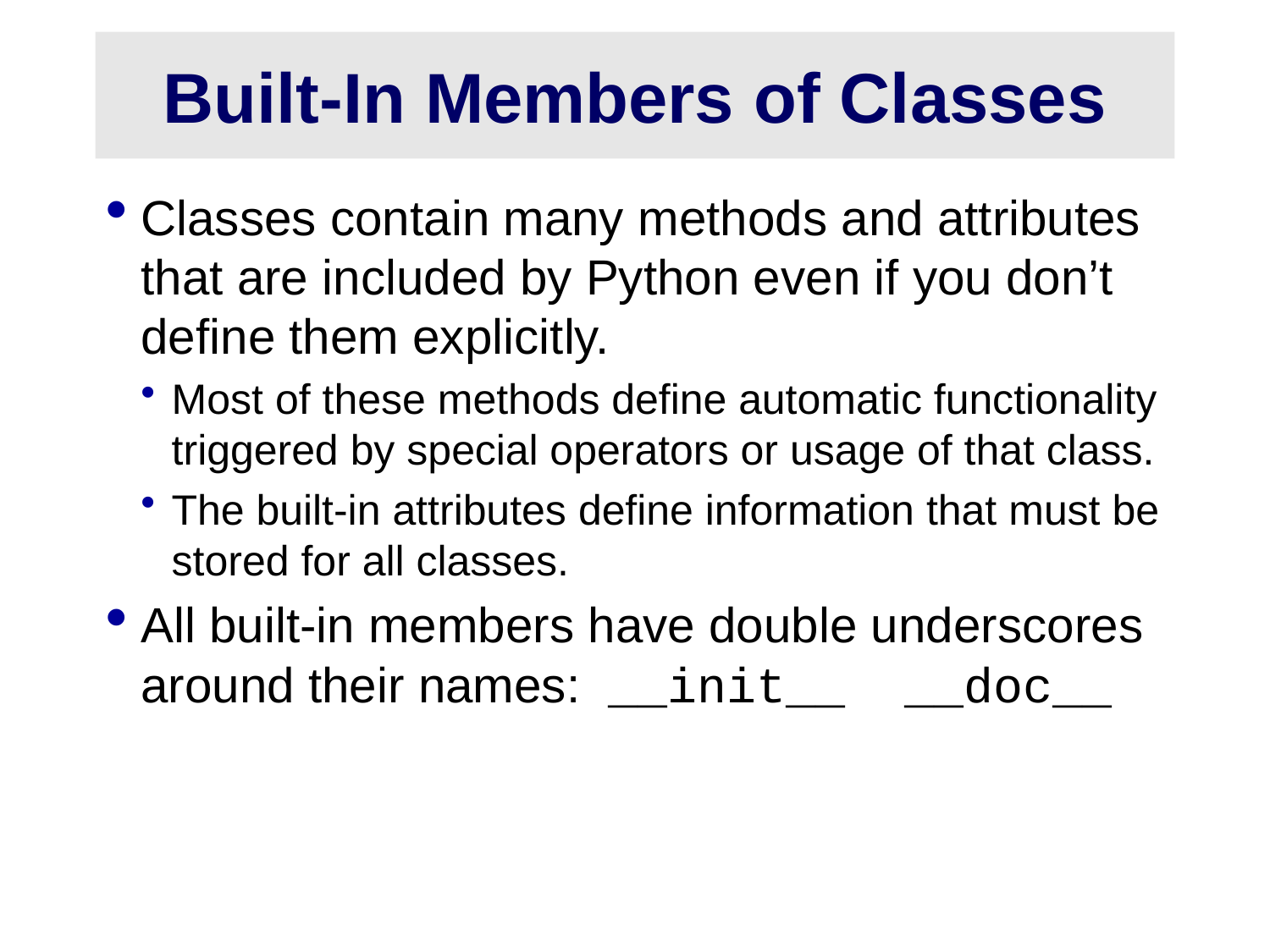

# Built-In Members of Classes
Classes contain many methods and attributes that are included by Python even if you don’t define them explicitly.
Most of these methods define automatic functionality triggered by special operators or usage of that class.
The built-in attributes define information that must be stored for all classes.
All built-in members have double underscores around their names:  __init__  __doc__